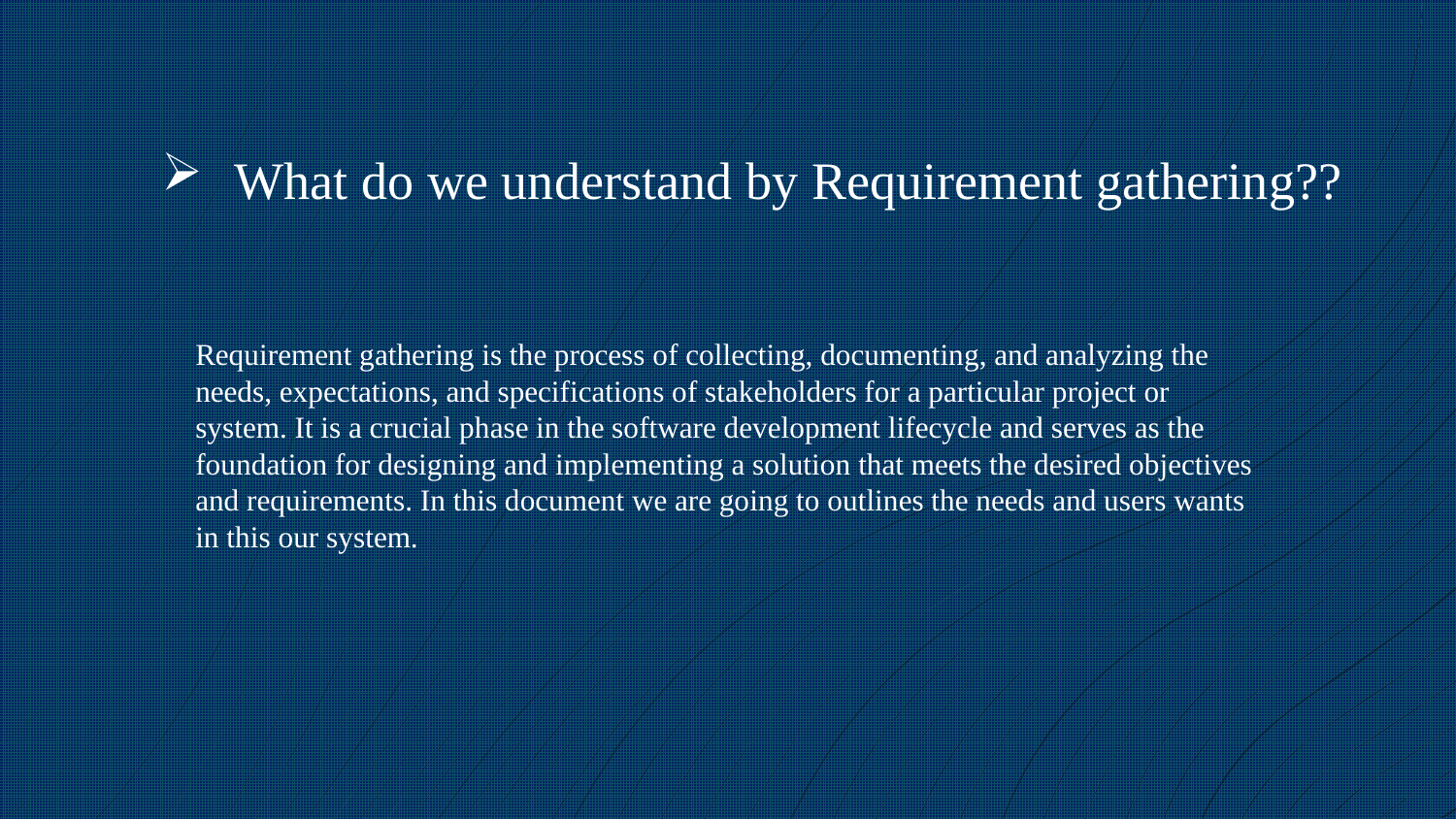

What do we understand by Requirement gathering??
Requirement gathering is the process of collecting, documenting, and analyzing the needs, expectations, and specifications of stakeholders for a particular project or system. It is a crucial phase in the software development lifecycle and serves as the foundation for designing and implementing a solution that meets the desired objectives and requirements. In this document we are going to outlines the needs and users wants in this our system.